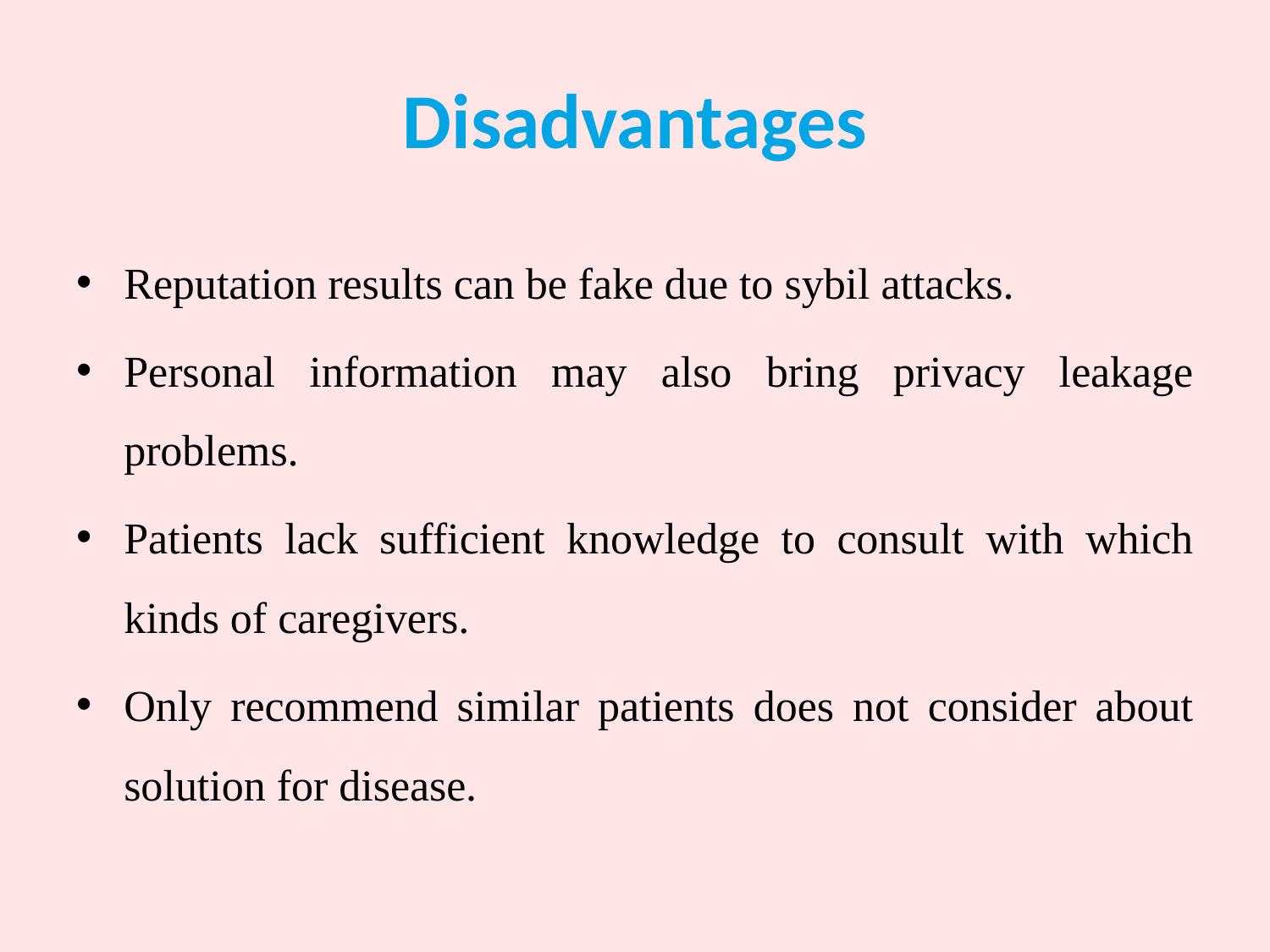

# Disadvantages
Reputation results can be fake due to sybil attacks.
Personal information may also bring privacy leakage problems.
Patients lack sufficient knowledge to consult with which kinds of caregivers.
Only recommend similar patients does not consider about solution for disease.